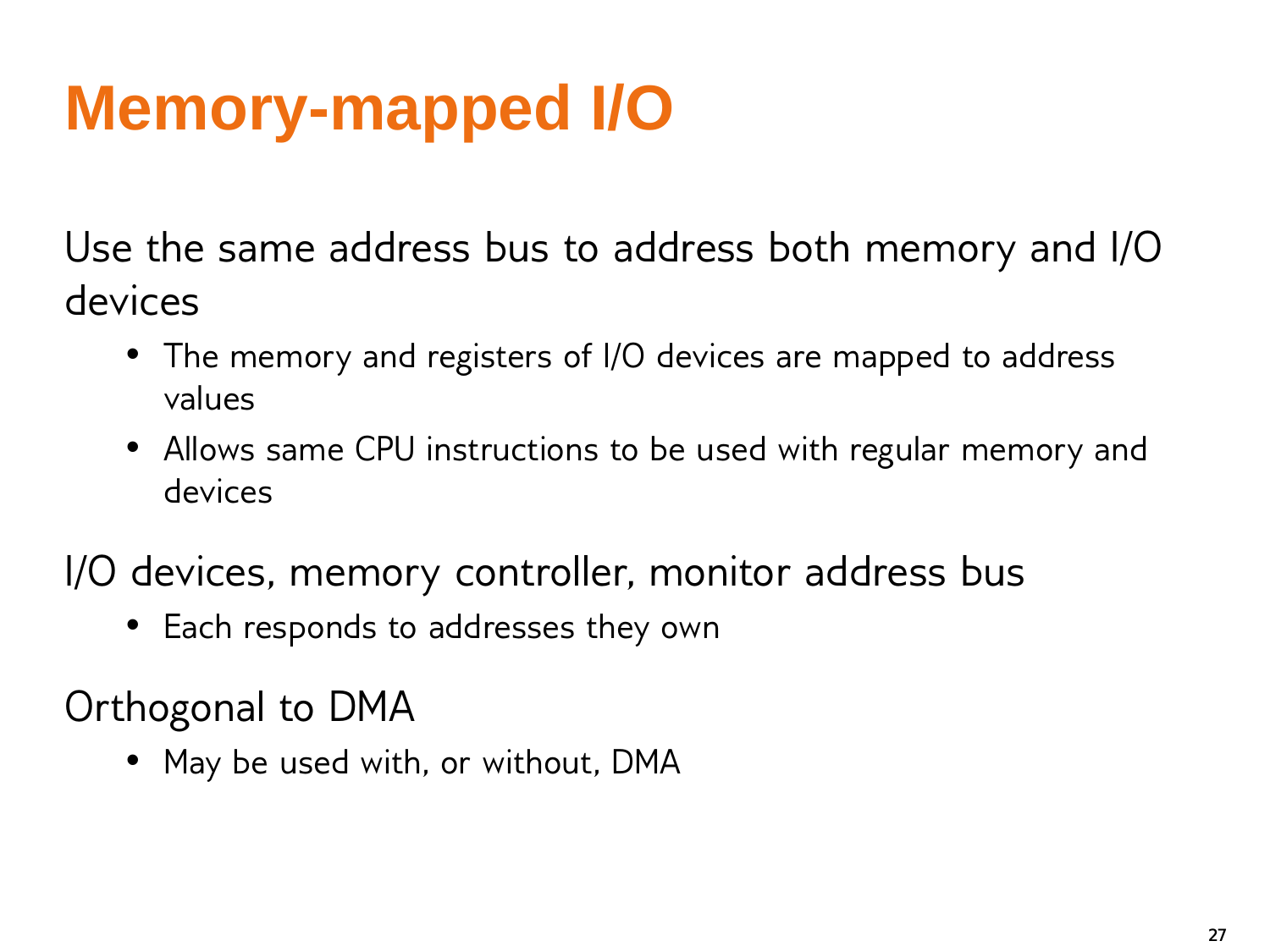

# Memory-mapped I/O
Use the same address bus to address both memory and I/O devices
The memory and registers of I/O devices are mapped to address values
Allows same CPU instructions to be used with regular memory and devices
I/O devices, memory controller, monitor address bus
Each responds to addresses they own
Orthogonal to DMA
May be used with, or without, DMA